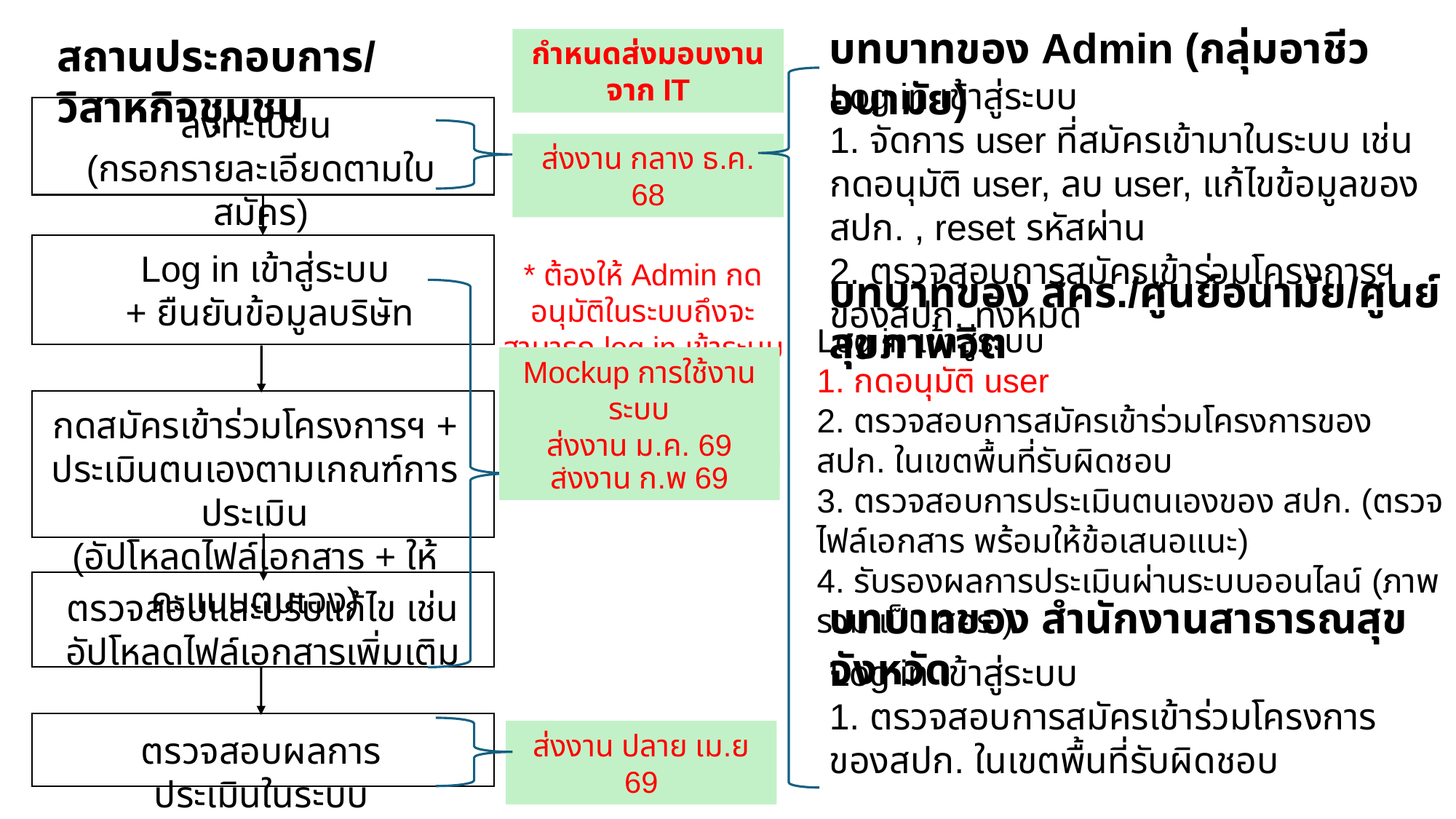

บทบาทของ Admin (กลุ่มอาชีวอนามัย)
สถานประกอบการ/วิสาหกิจชุมชน
กำหนดส่งมอบงานจาก IT

Log in เข้าสู่ระบบ
1. จัดการ user ที่สมัครเข้ามาในระบบ เช่น กดอนุมัติ user, ลบ user, แก้ไขข้อมูลของสปก. , reset รหัสผ่าน
2. ตรวจสอบการสมัครเข้าร่วมโครงการฯ ของสปก. ทั้งหมด
ลงทะเบียน
(กรอกรายละเอียดตามใบสมัคร)

ส่งงาน กลาง ธ.ค. 68

Log in เข้าสู่ระบบ
+ ยืนยันข้อมูลบริษัท
* ต้องให้ Admin กดอนุมัติในระบบถึงจะสามารถ log in เข้าระบบได้
บทบาทของ สคร./ศูนย์อนามัย/ศูนย์สุขภาพจิต

Log in เข้าสู่ระบบ
1. กดอนุมัติ user
2. ตรวจสอบการสมัครเข้าร่วมโครงการของ สปก. ในเขตพื้นที่รับผิดชอบ
3. ตรวจสอบการประเมินตนเองของ สปก. (ตรวจไฟล์เอกสาร พร้อมให้ข้อเสนอแนะ)
4. รับรองผลการประเมินผ่านระบบออนไลน์ (ภาพรวม เป็น สคร.)
Mockup การใช้งานระบบ
ส่งงาน ม.ค. 69

กดสมัครเข้าร่วมโครงการฯ +
ประเมินตนเองตามเกณฑ์การประเมิน
(อัปโหลดไฟล์เอกสาร + ให้คะแนนตนเอง)
ส่งงาน ก.พ 69

ตรวจสอบและปรับแก้ไข เช่น อัปโหลดไฟล์เอกสารเพิ่มเติม
บทบาทของ สำนักงานสาธารณสุขจังหวัด
Log in เข้าสู่ระบบ
1. ตรวจสอบการสมัครเข้าร่วมโครงการของสปก. ในเขตพื้นที่รับผิดชอบ

ส่งงาน ปลาย เม.ย 69
ตรวจสอบผลการประเมินในระบบ